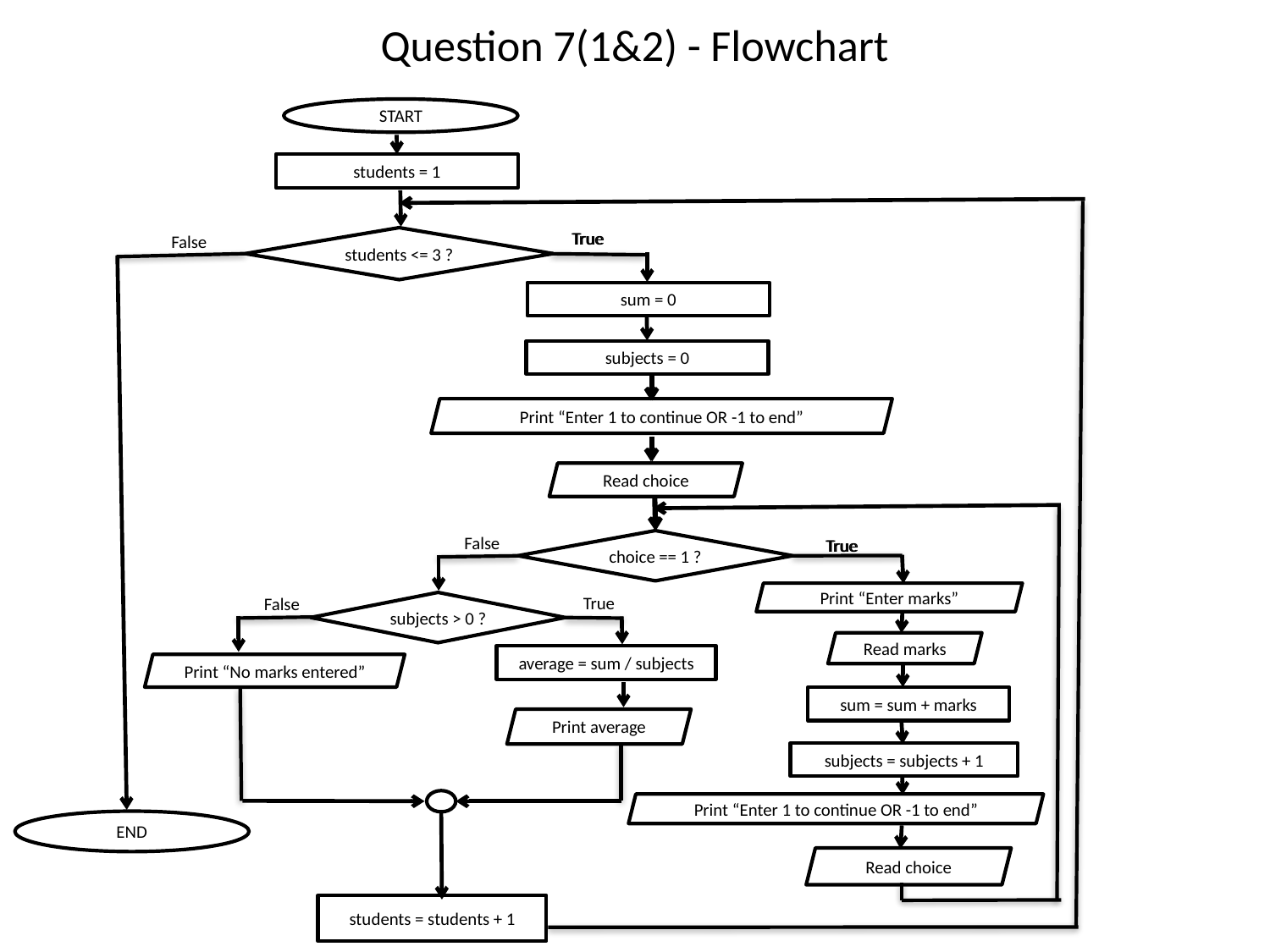

# Question 7(1&2) - Flowchart
START
students = 1
True
True
False
students <= 3 ?
sum = 0
subjects = 0
Print “Enter 1 to continue OR -1 to end”
Read choice
False
True
True
choice == 1 ?
Print “Enter marks”
True
False
subjects > 0 ?
Read marks
average = sum / subjects
Print “No marks entered”
sum = sum + marks
Print average
subjects = subjects + 1

END
Print “Enter 1 to continue OR -1 to end”
Read choice
students = students + 1